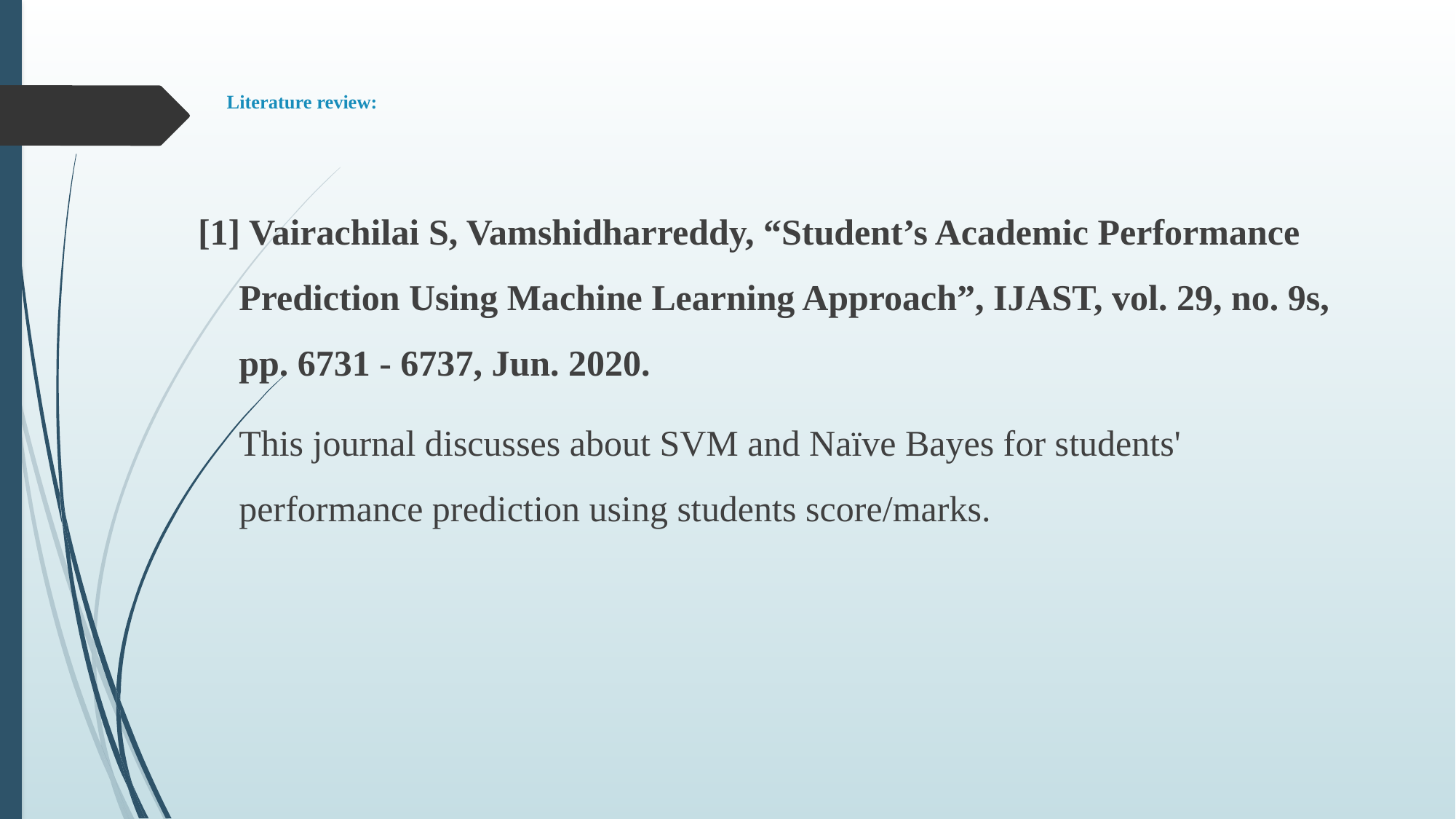

# Literature review:
[1] Vairachilai S, Vamshidharreddy, “Student’s Academic Performance Prediction Using Machine Learning Approach”, IJAST, vol. 29, no. 9s, pp. 6731 - 6737, Jun. 2020.
	This journal discusses about SVM and Naïve Bayes for students' performance prediction using students score/marks.